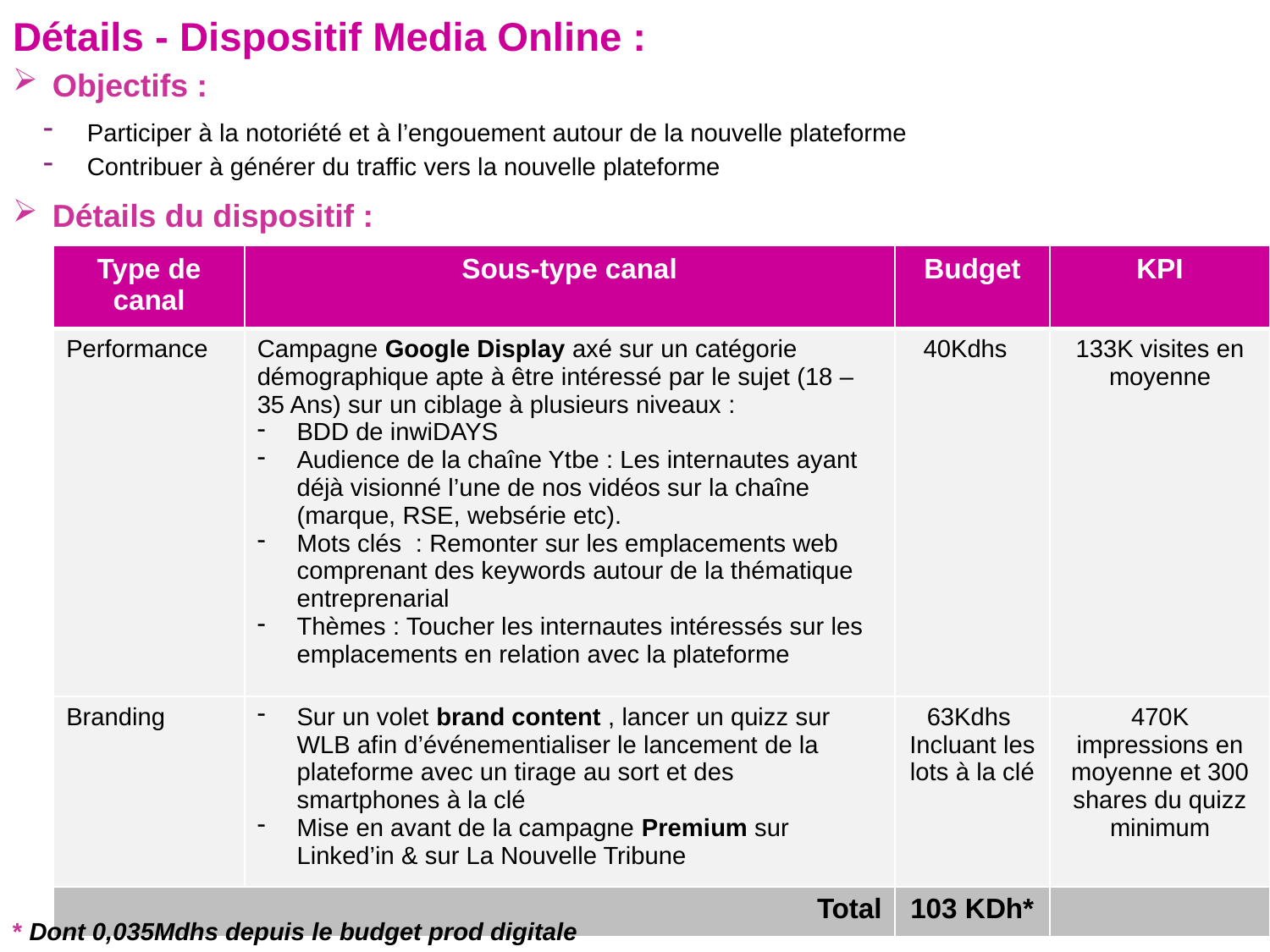

Détails - Dispositif Media Online :
Objectifs :
  Participer à la notoriété et à l’engouement autour de la nouvelle plateforme
  Contribuer à générer du traffic vers la nouvelle plateforme
Détails du dispositif :
| Type de canal | Sous-type canal | Budget | KPI |
| --- | --- | --- | --- |
| Performance | Campagne Google Display axé sur un catégorie démographique apte à être intéressé par le sujet (18 – 35 Ans) sur un ciblage à plusieurs niveaux : BDD de inwiDAYS Audience de la chaîne Ytbe : Les internautes ayant déjà visionné l’une de nos vidéos sur la chaîne (marque, RSE, websérie etc). Mots clés : Remonter sur les emplacements web comprenant des keywords autour de la thématique entreprenarial Thèmes : Toucher les internautes intéressés sur les emplacements en relation avec la plateforme | 40Kdhs | 133K visites en moyenne |
| Branding | Sur un volet brand content , lancer un quizz sur WLB afin d’événementialiser le lancement de la plateforme avec un tirage au sort et des smartphones à la clé Mise en avant de la campagne Premium sur Linked’in & sur La Nouvelle Tribune | 63Kdhs Incluant les lots à la clé | 470K impressions en moyenne et 300 shares du quizz minimum |
| Total |  | 103 KDh\* |  |
* Dont 0,035Mdhs depuis le budget prod digitale